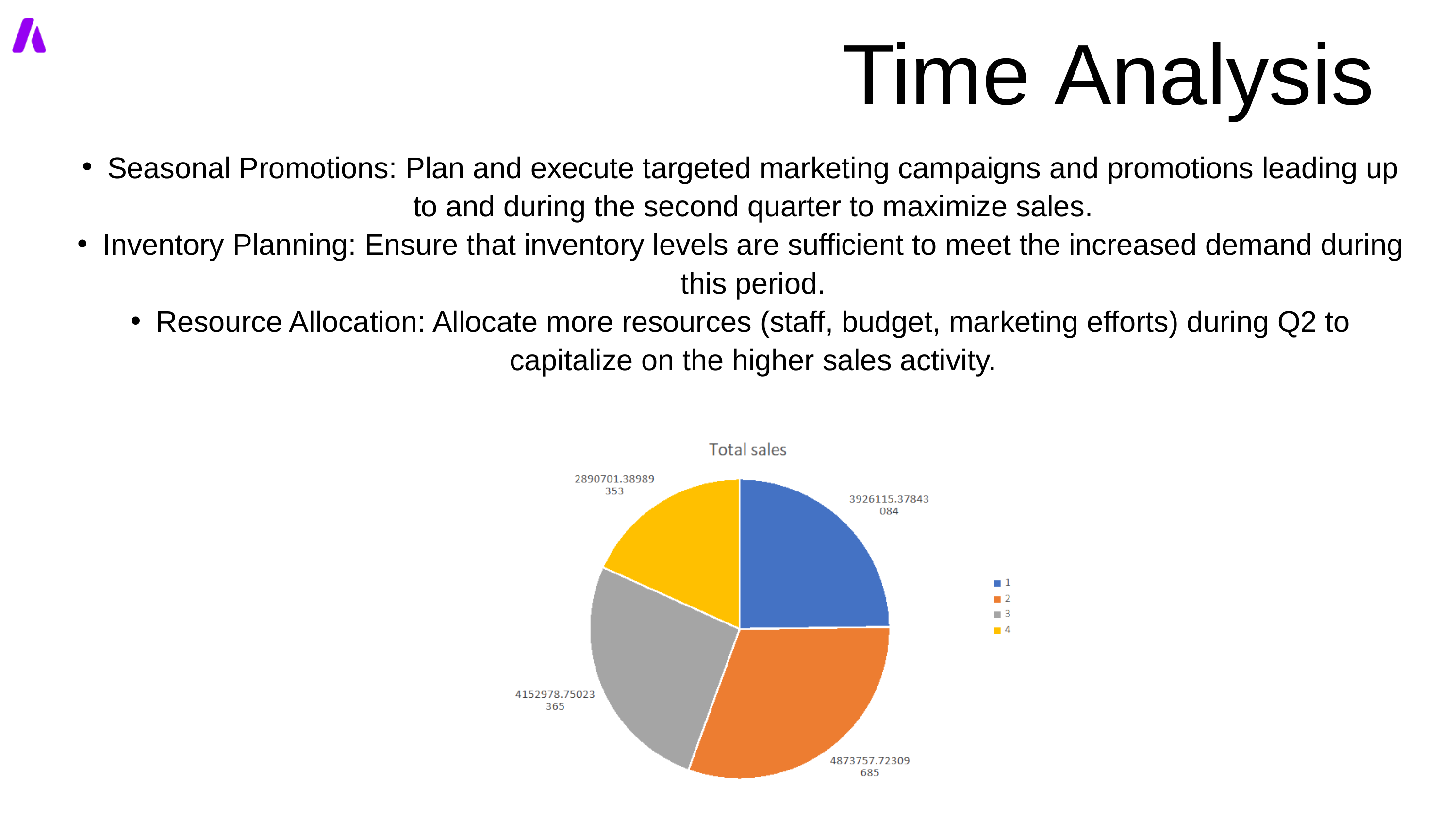

Time Analysis
Seasonal Promotions: Plan and execute targeted marketing campaigns and promotions leading up to and during the second quarter to maximize sales.
Inventory Planning: Ensure that inventory levels are sufficient to meet the increased demand during this period.
Resource Allocation: Allocate more resources (staff, budget, marketing efforts) during Q2 to capitalize on the higher sales activity.